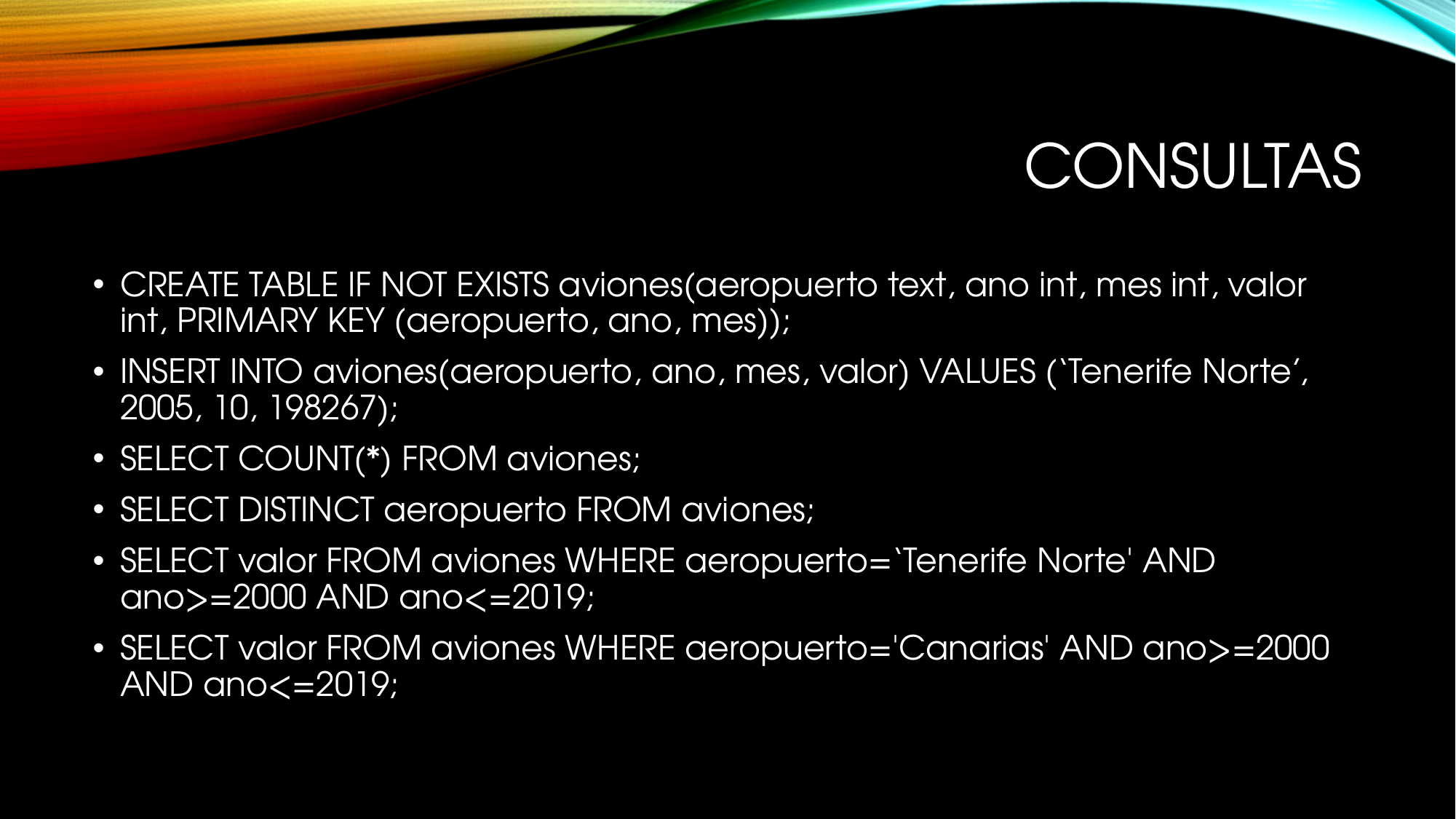

# Consultas
CREATE TABLE IF NOT EXISTS aviones(aeropuerto text, ano int, mes int, valor int, PRIMARY KEY (aeropuerto, ano, mes));
INSERT INTO aviones(aeropuerto, ano, mes, valor) VALUES (‘Tenerife Norte’, 2005, 10, 198267);
SELECT COUNT(*) FROM aviones;
SELECT DISTINCT aeropuerto FROM aviones;
SELECT valor FROM aviones WHERE aeropuerto=‘Tenerife Norte' AND ano>=2000 AND ano<=2019;
SELECT valor FROM aviones WHERE aeropuerto='Canarias' AND ano>=2000 AND ano<=2019;